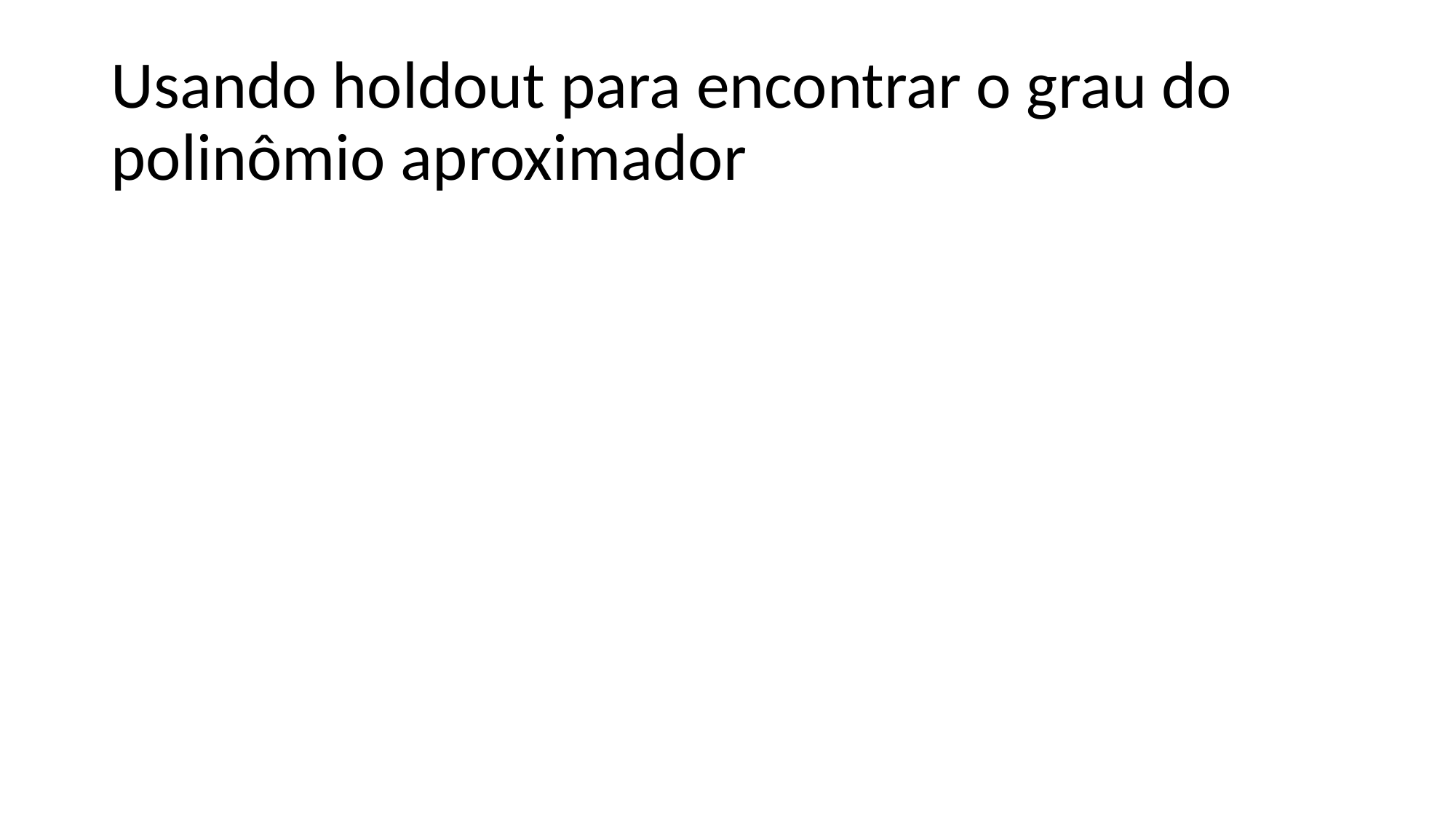

# Usando holdout para encontrar o grau do polinômio aproximador